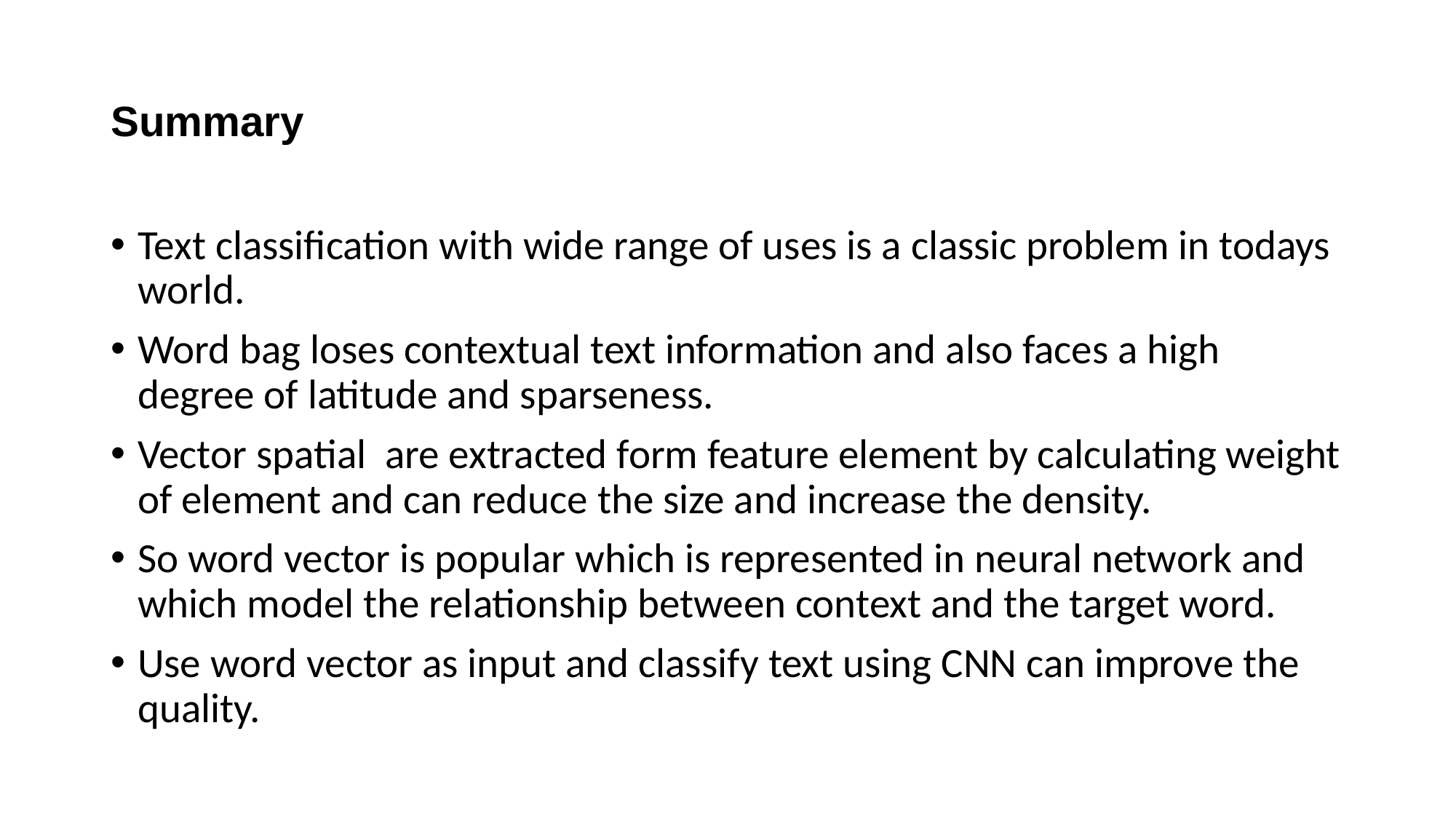

# Summary
Text classification with wide range of uses is a classic problem in todays world.
Word bag loses contextual text information and also faces a high degree of latitude and sparseness.
Vector spatial  are extracted form feature element by calculating weight of element and can reduce the size and increase the density.
So word vector is popular which is represented in neural network and  which model the relationship between context and the target word.
Use word vector as input and classify text using CNN can improve the quality.